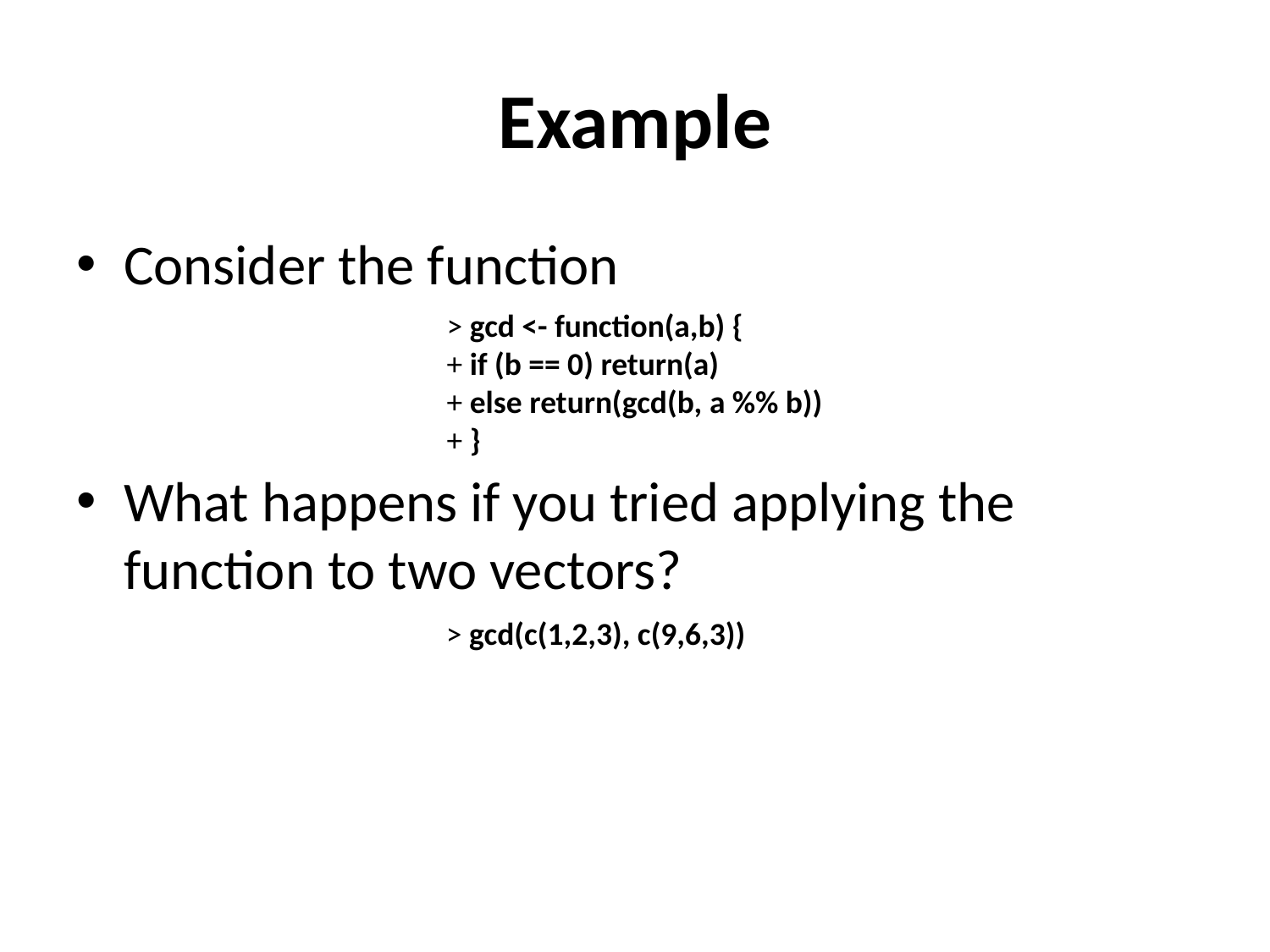

# Example
Consider the function

What happens if you tried applying the function to two vectors?
> gcd <- function(a,b) {
+ if (b == 0) return(a)
+ else return(gcd(b, a %% b))
+ }
> gcd(c(1,2,3), c(9,6,3))